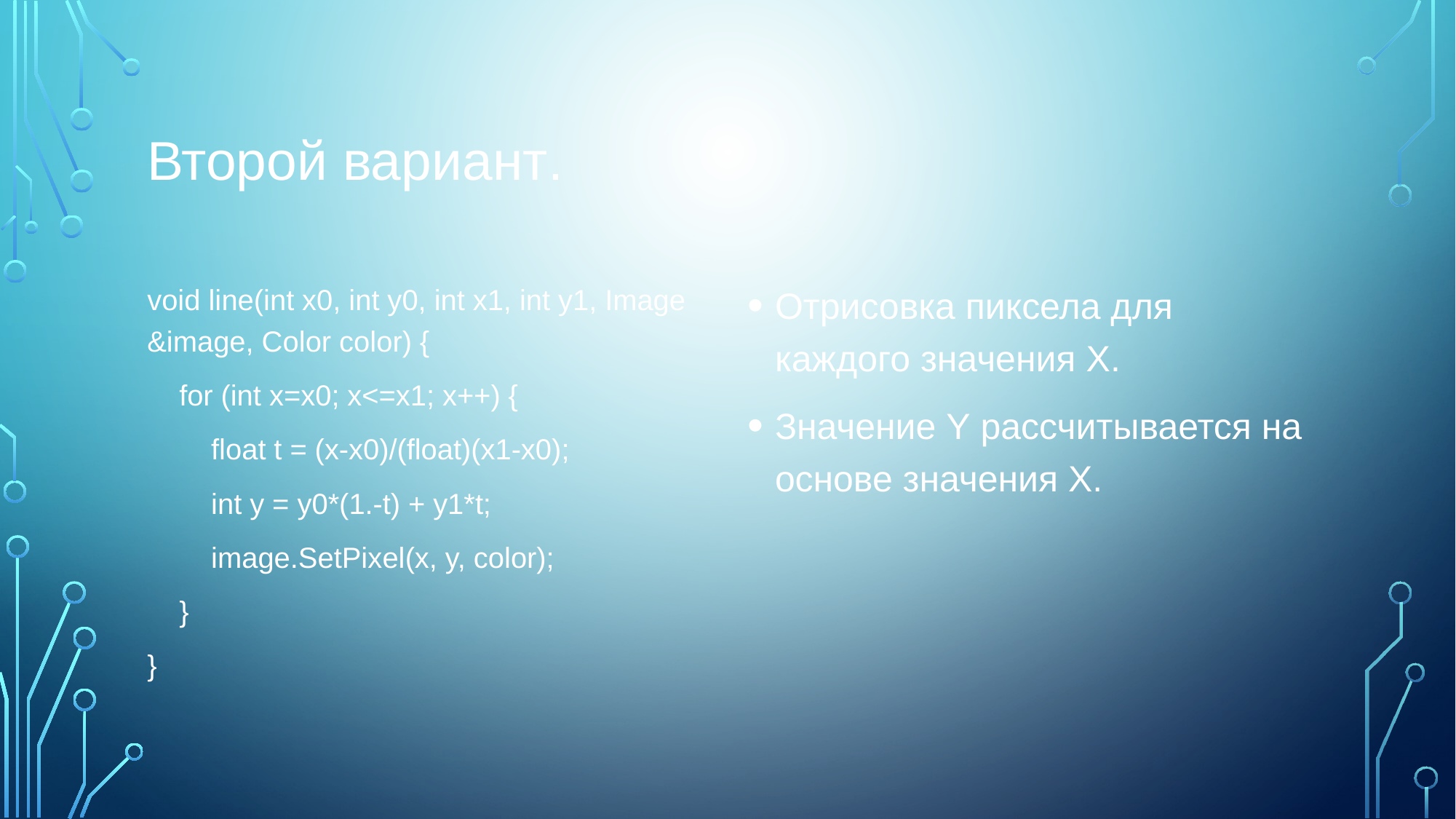

# Второй вариант.
void line(int x0, int y0, int x1, int y1, Image &image, Color color) {
    for (int x=x0; x<=x1; x++) {
        float t = (x-x0)/(float)(x1-x0);
        int y = y0*(1.-t) + y1*t;
        image.SetPixel(x, y, color);
    }
}
Отрисовка пиксела для каждого значения X.
Значение Y рассчитывается на основе значения X.